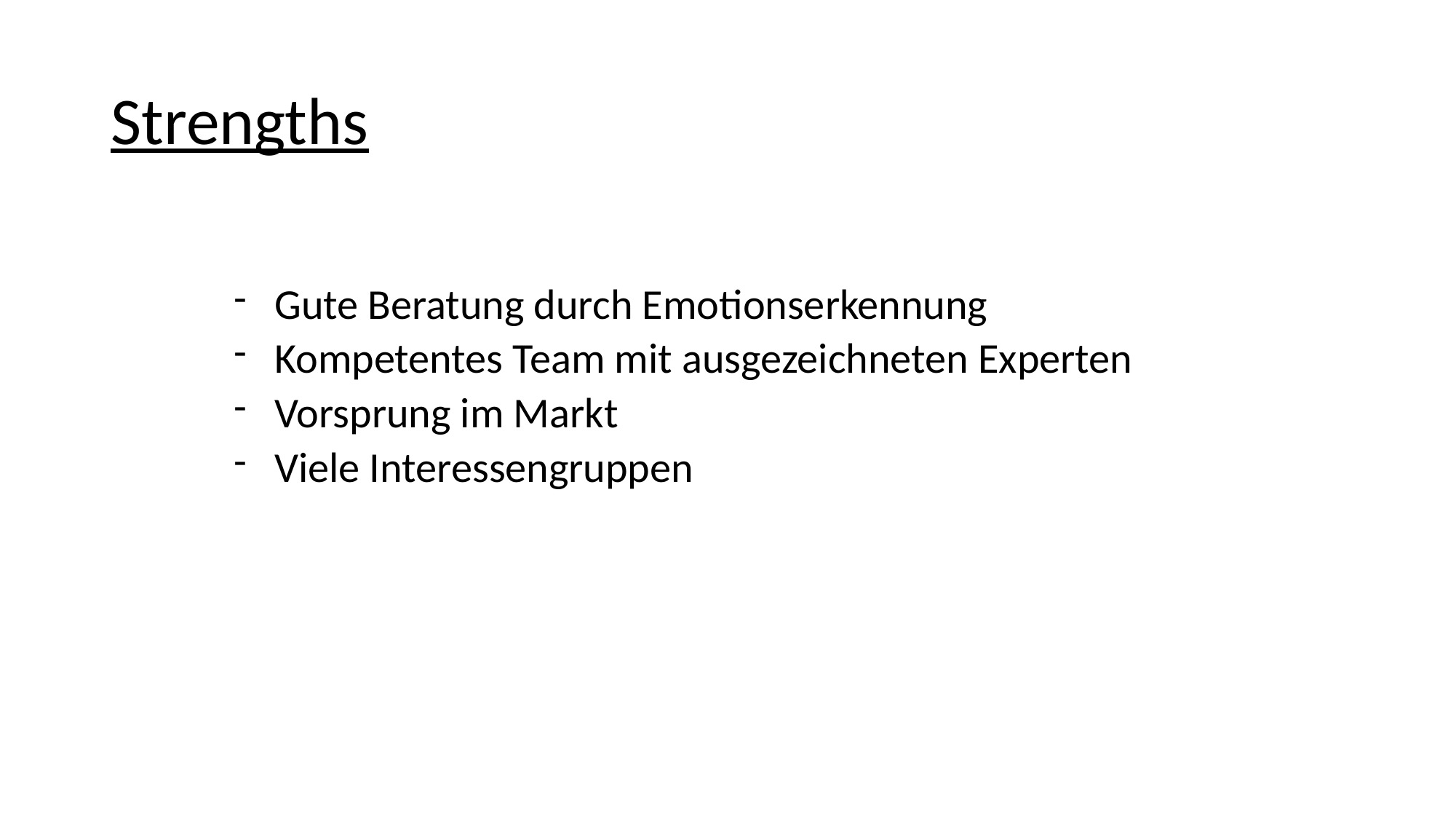

# Strengths
Gute Beratung durch Emotionserkennung
Kompetentes Team mit ausgezeichneten Experten
Vorsprung im Markt
Viele Interessengruppen